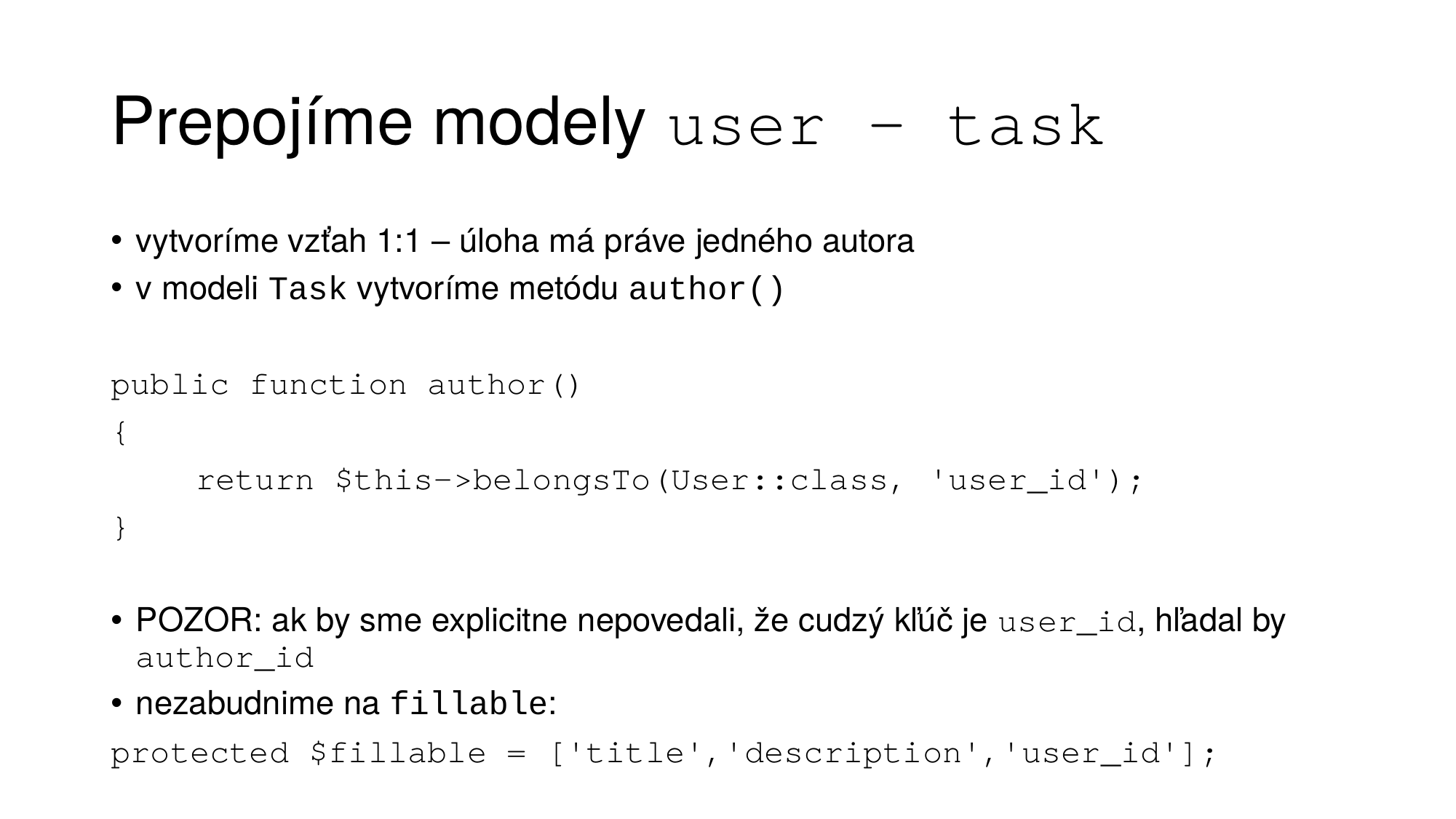

# Prepojíme modely user - task
vytvoríme vzťah 1:1 – úloha má práve jedného autora
v modeli Task vytvoríme metódu author()

public function author()
{
	return $this->belongsTo(User::class, 'user_id');
}

POZOR: ak by sme explicitne nepovedali, že cudzý kľúč je user_id, hľadal by author_id
nezabudnime na fillable:
protected $fillable = ['title','description','user_id'];